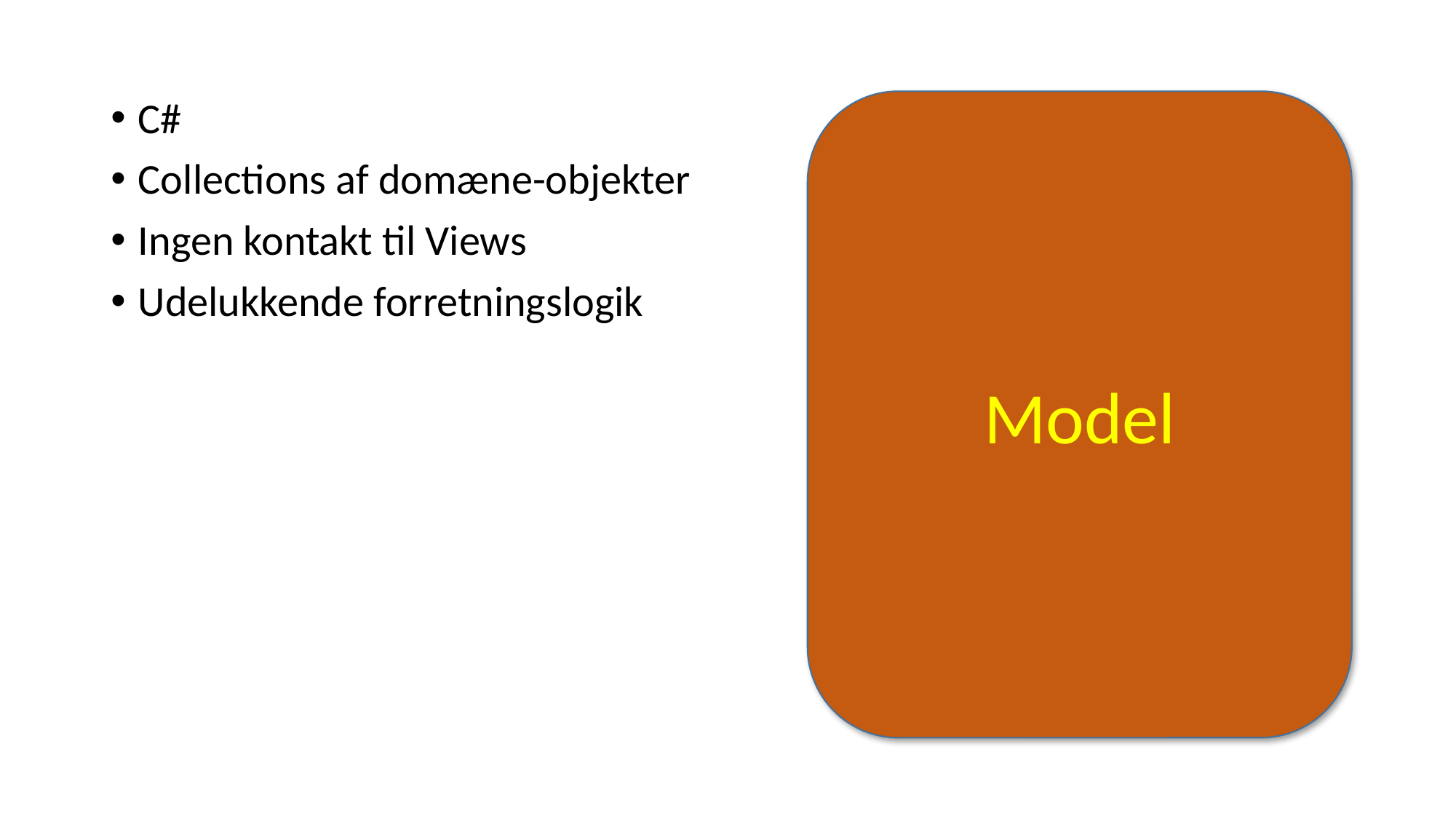

C#
Collections af domæne-objekter
Ingen kontakt til Views
Udelukkende forretningslogik
Model